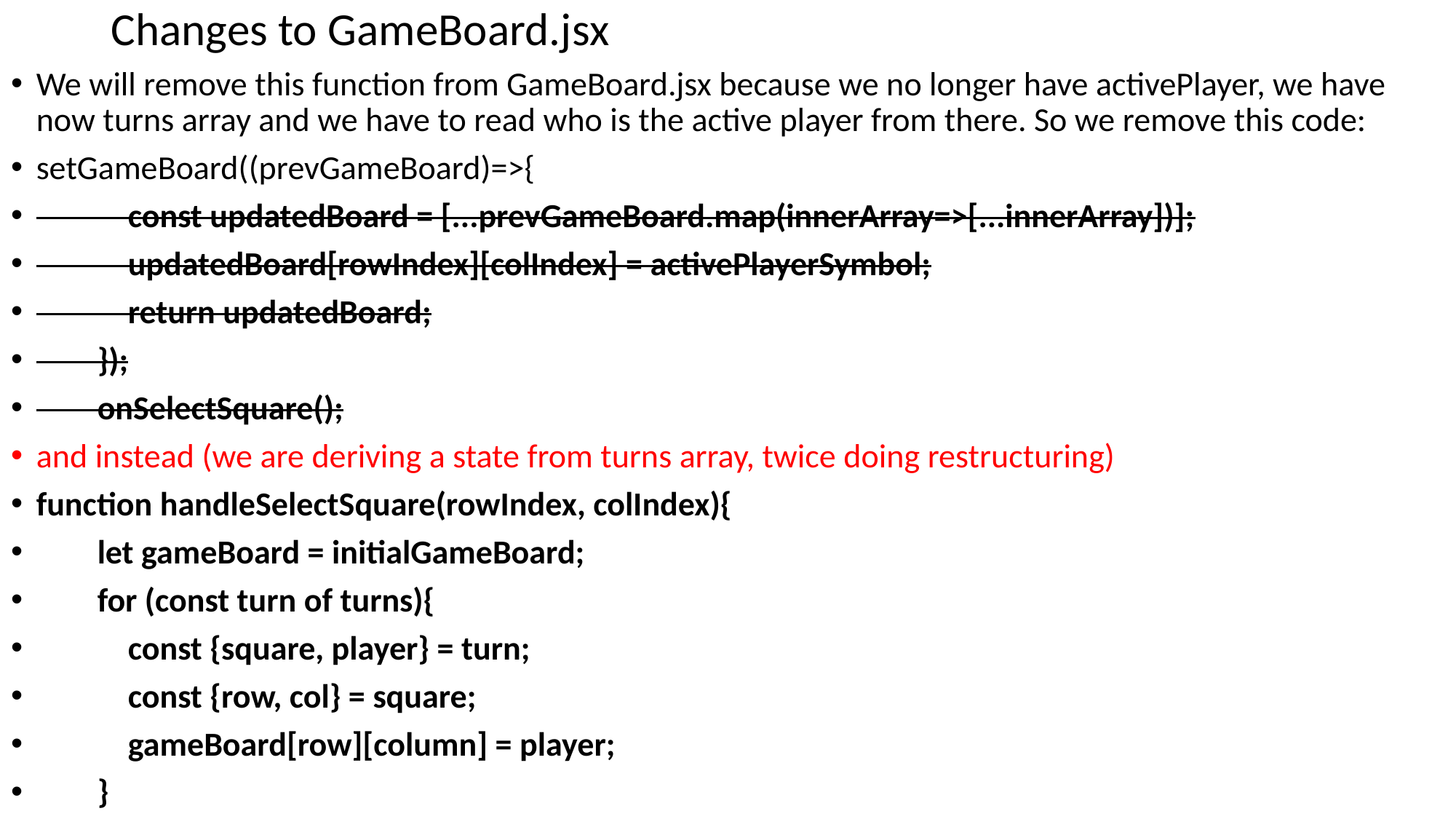

# Changes to GameBoard.jsx
We will remove this function from GameBoard.jsx because we no longer have activePlayer, we have now turns array and we have to read who is the active player from there. So we remove this code:
setGameBoard((prevGameBoard)=>{
            const updatedBoard = [...prevGameBoard.map(innerArray=>[...innerArray])];
            updatedBoard[rowIndex][colIndex] = activePlayerSymbol;
            return updatedBoard;
        });
        onSelectSquare();
and instead (we are deriving a state from turns array, twice doing restructuring)
function handleSelectSquare(rowIndex, colIndex){
        let gameBoard = initialGameBoard;
        for (const turn of turns){
            const {square, player} = turn;
            const {row, col} = square;
            gameBoard[row][column] = player;
        }